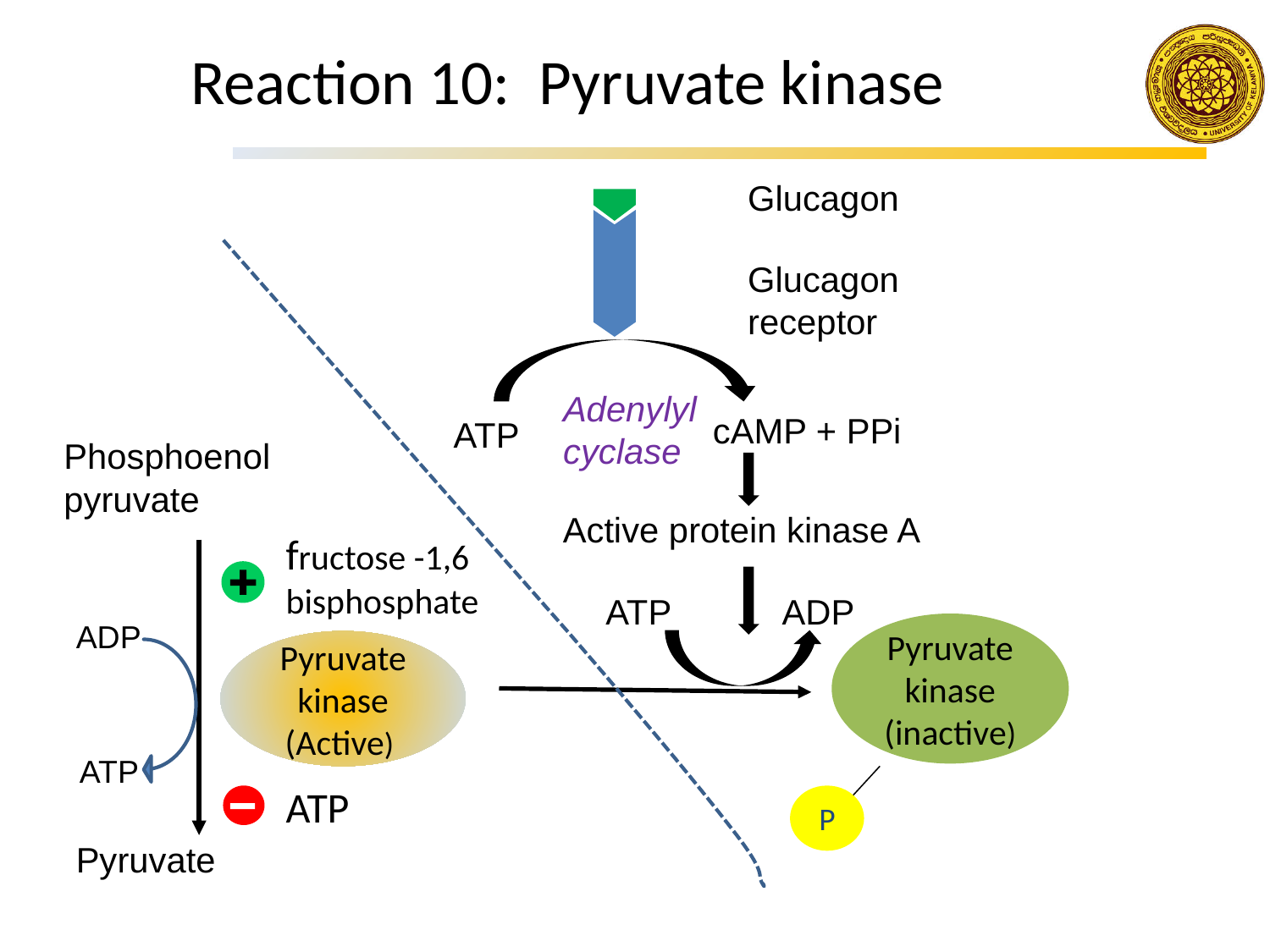

# Reaction 10:  Pyruvate kinase
Glucagon

Glucagon receptor

Adenylyl
cyclase
cAMP + PPi
ATP
Phosphoenol pyruvate

Active protein kinase A

ATP
ADP
ADP
Pyruvate kinase (inactive)

Pyruvate kinase (Active)

ATP
P
Pyruvate

fructose -1,6 bisphosphate

ATP